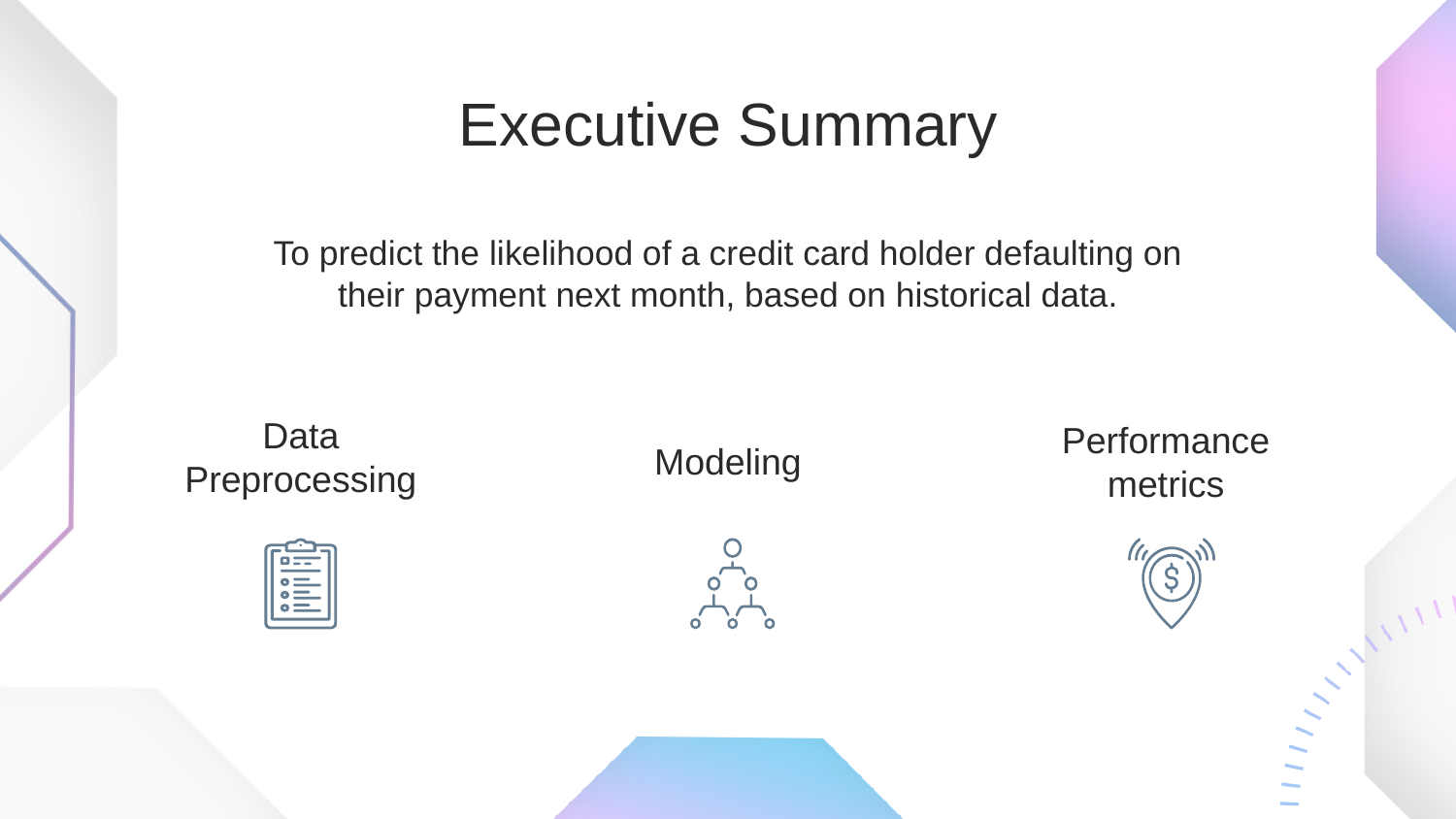

# Executive Summary
To predict the likelihood of a credit card holder defaulting on their payment next month, based on historical data.
Performance metrics
Modeling
Data Preprocessing